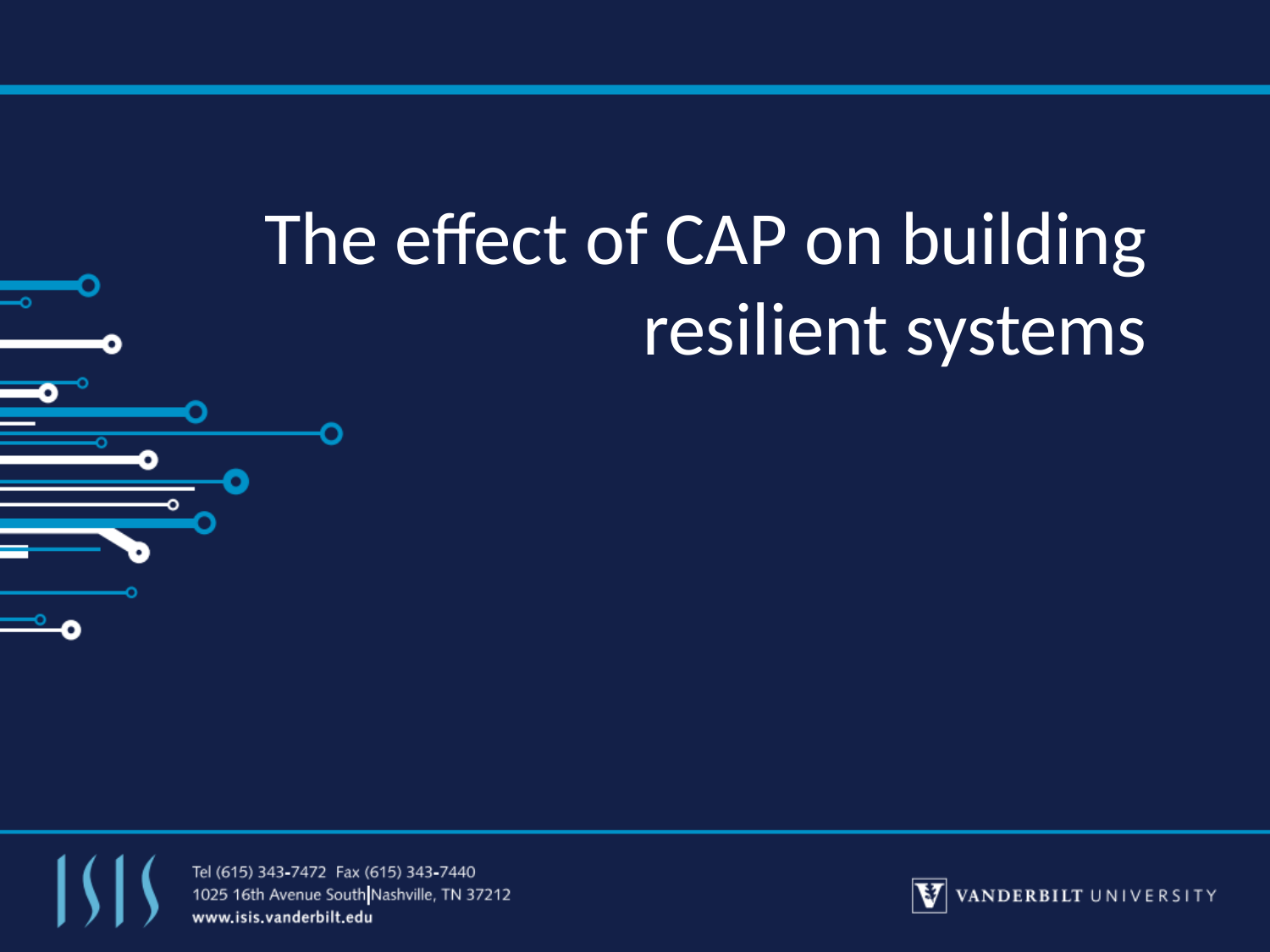

# The effect of CAP on building resilient systems